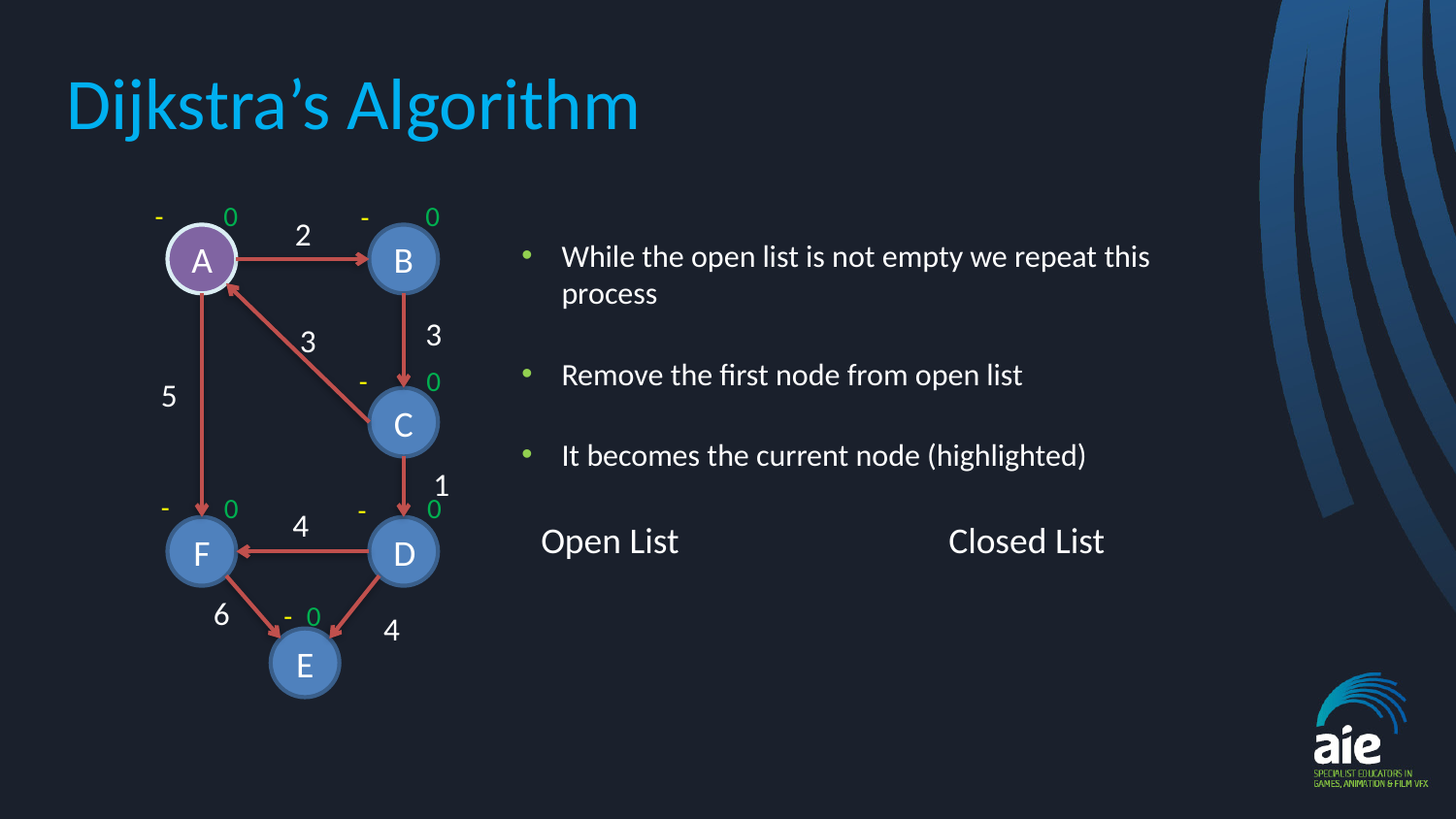

# Dijkstra’s Algorithm
0
0
-
-
2
A
B
While the open list is not empty we repeat this process

Remove the first node from open list

It becomes the current node (highlighted)

3
3
0
-
5
C
1
-
0
0
-
4
Closed List
Open List
F
D
6
0
-
4
E